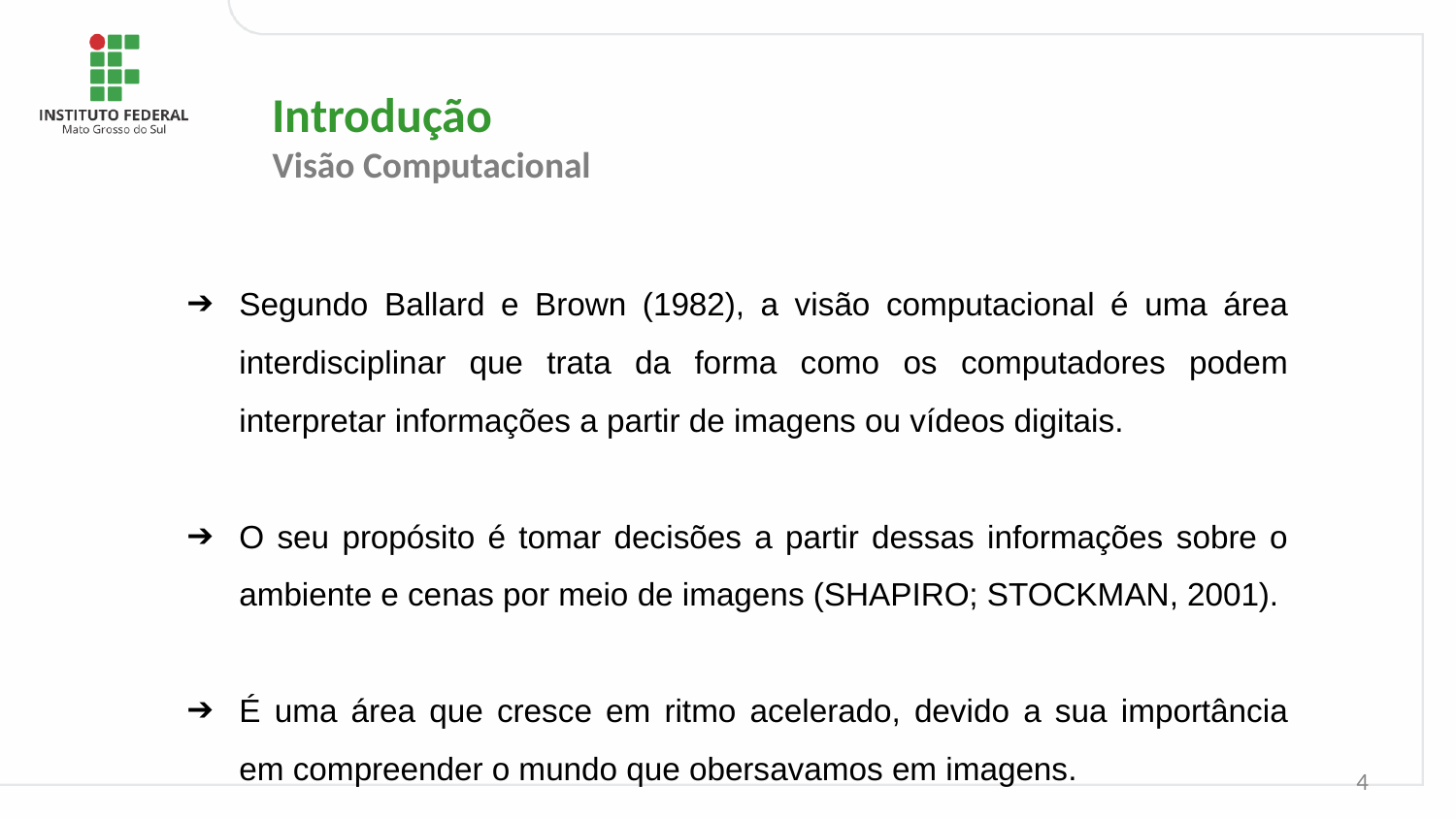

Introdução
Visão Computacional
Segundo Ballard e Brown (1982), a visão computacional é uma área interdisciplinar que trata da forma como os computadores podem interpretar informações a partir de imagens ou vídeos digitais.

O seu propósito é tomar decisões a partir dessas informações sobre o ambiente e cenas por meio de imagens (SHAPIRO; STOCKMAN, 2001).

É uma área que cresce em ritmo acelerado, devido a sua importância em compreender o mundo que obersavamos em imagens.
4